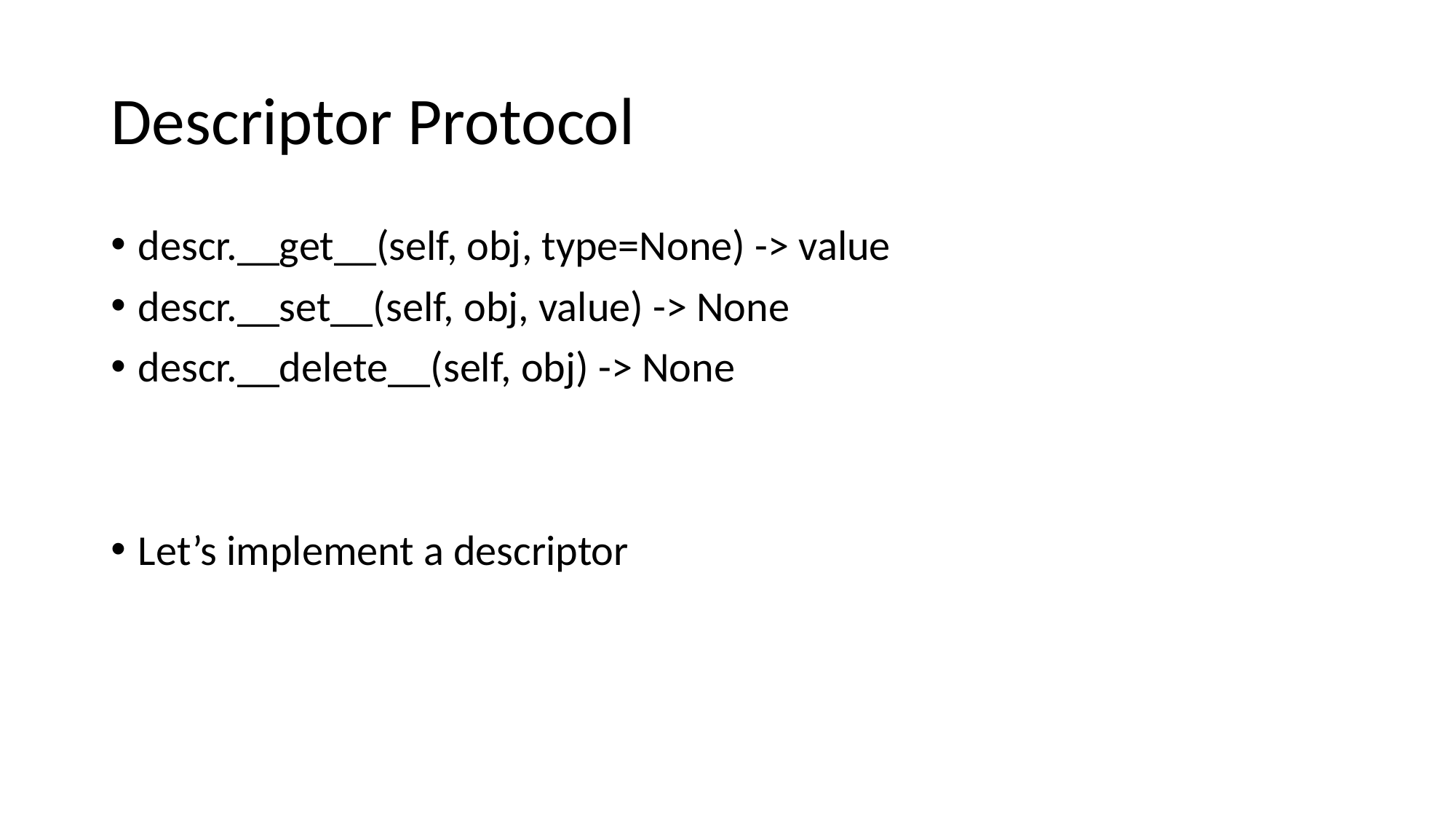

# Descriptor Protocol
descr.__get__(self, obj, type=None) -> value
descr.__set__(self, obj, value) -> None
descr.__delete__(self, obj) -> None

Let’s implement a descriptor